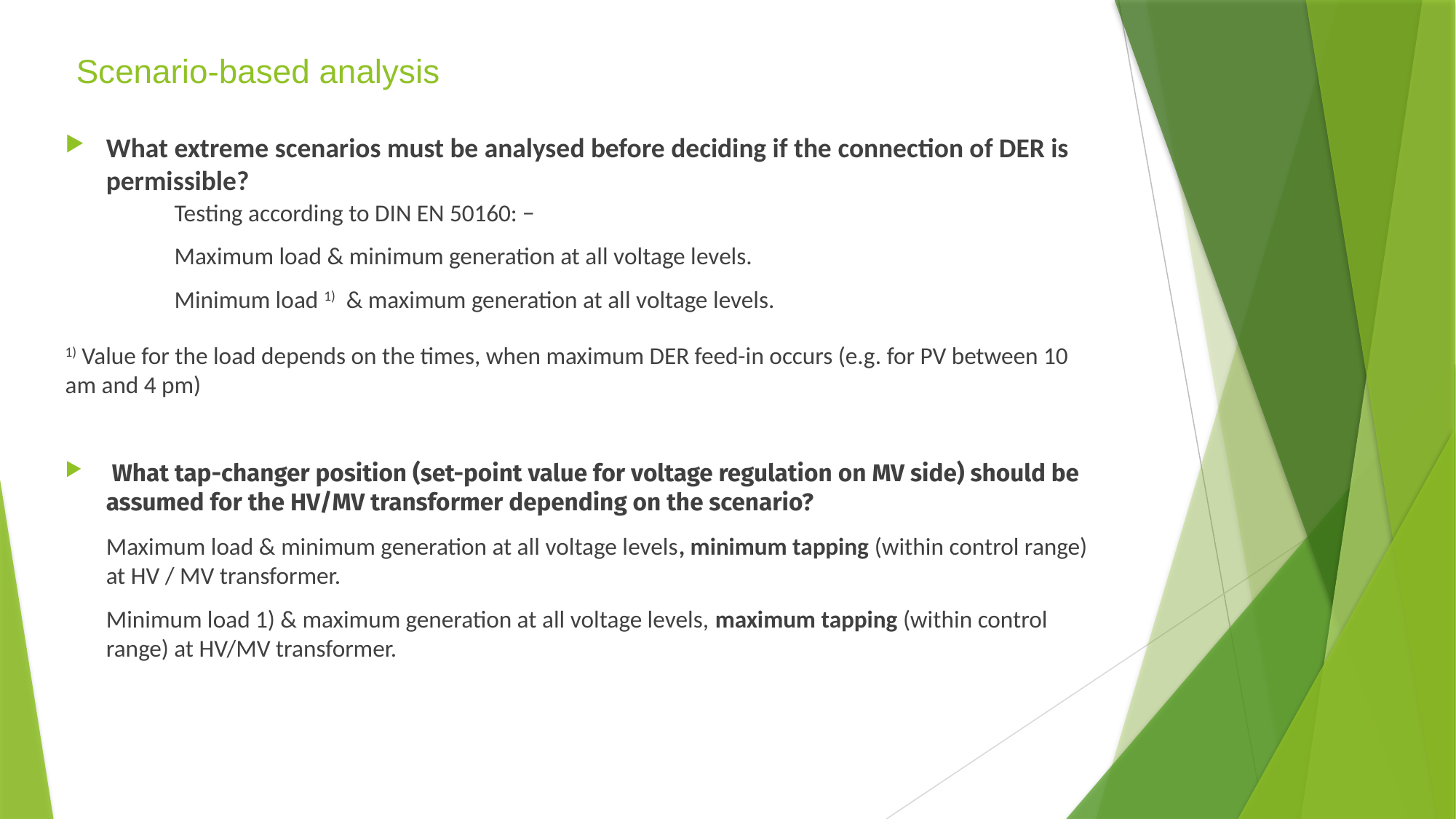

# Scenario-based analysis
What extreme scenarios must be analysed before deciding if the connection of DER is permissible?
	Testing according to DIN EN 50160: −
	Maximum load & minimum generation at all voltage levels.
	Minimum load 1)  & maximum generation at all voltage levels.
1) Value for the load depends on the times, when maximum DER feed-in occurs (e.g. for PV between 10 am and 4 pm)

 What tap-changer position (set-point value for voltage regulation on MV side) should be assumed for the HV/MV transformer depending on the scenario?
	Maximum load & minimum generation at all voltage levels, minimum tapping (within control range) at HV / MV transformer.
	Minimum load 1) & maximum generation at all voltage levels, maximum tapping (within control range) at HV/MV transformer.